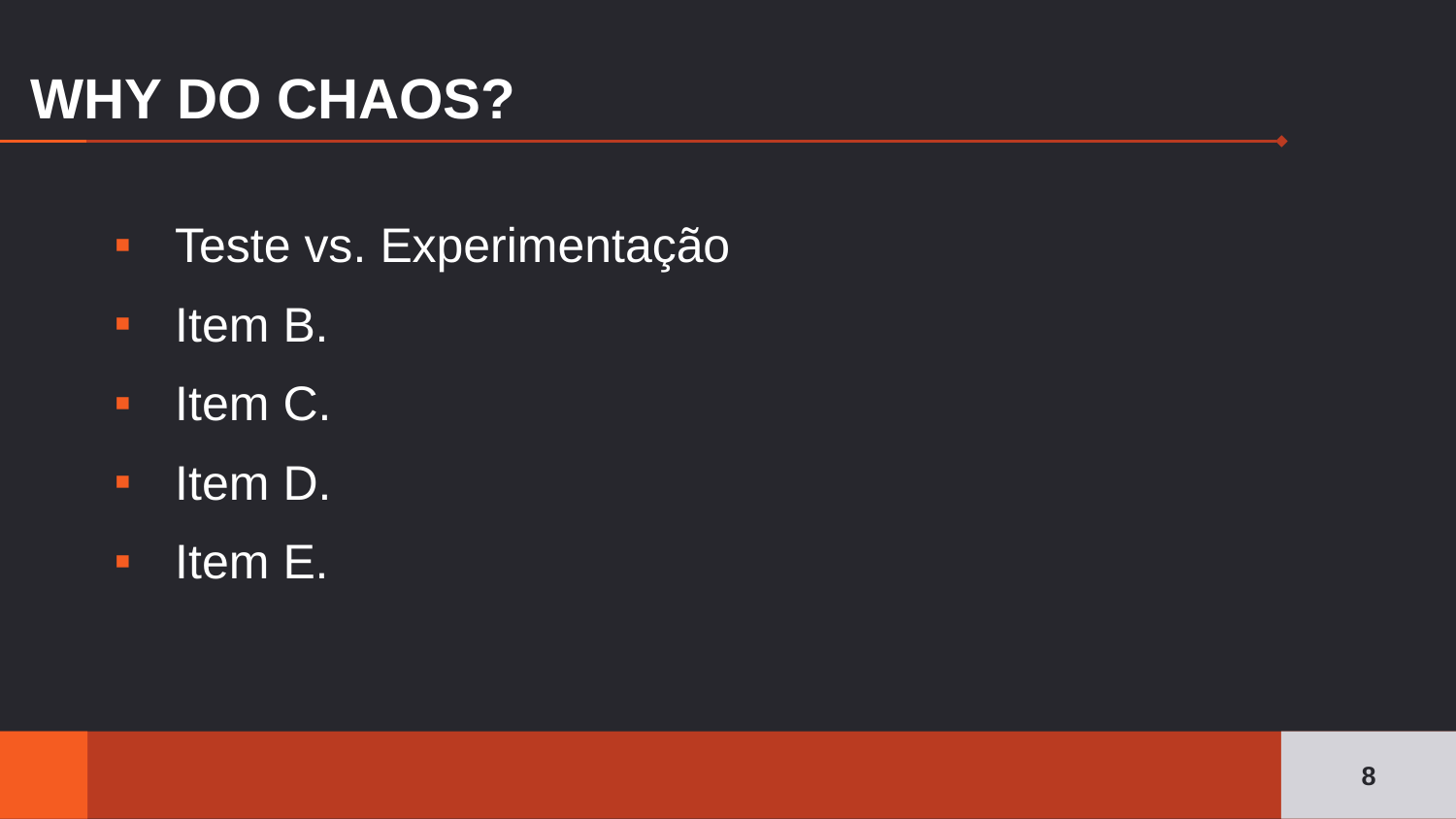

# WHY DO CHAOS?
Teste vs. Experimentação
Item B.
Item C.
Item D.
Item E.
8